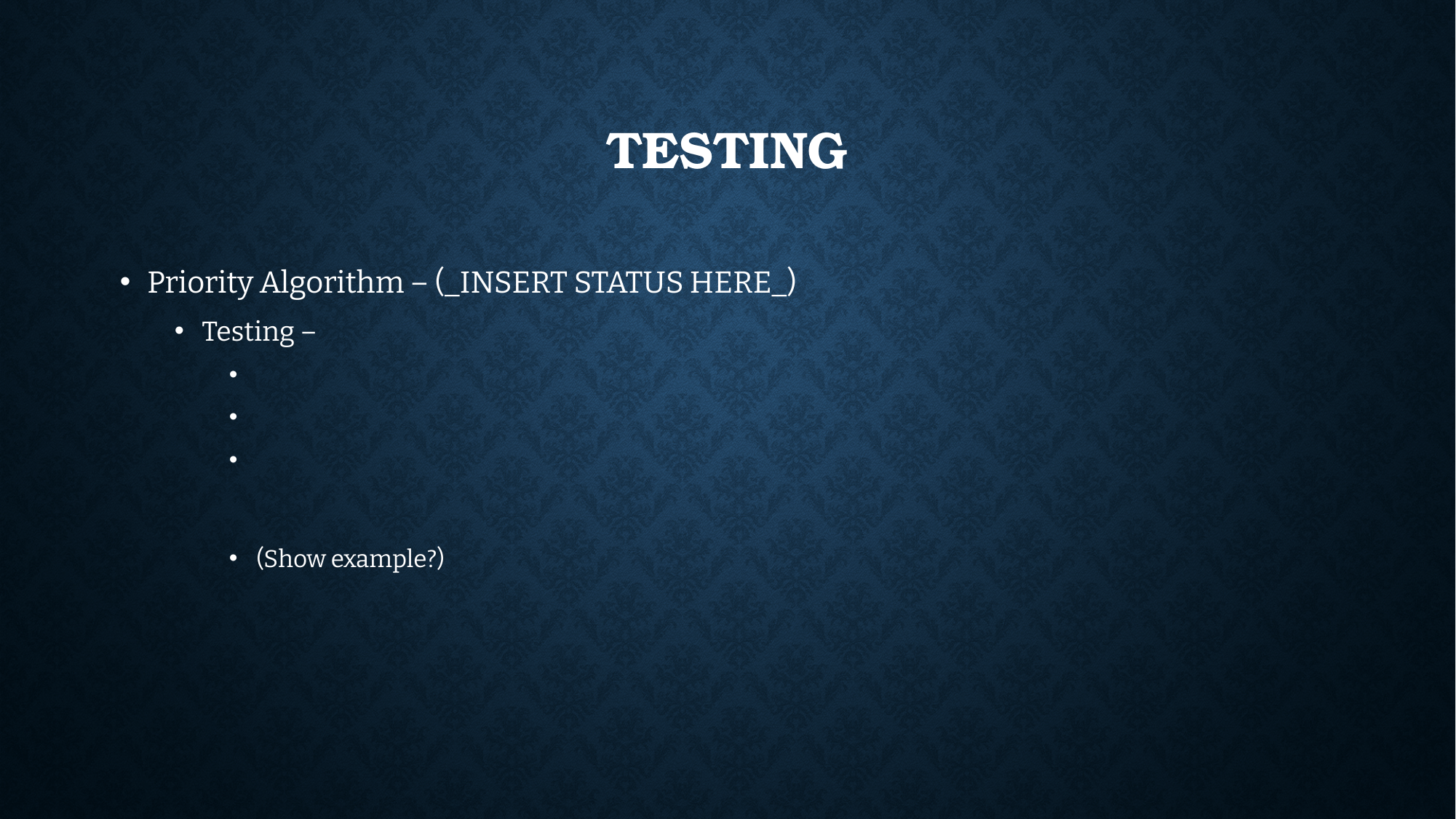

# Testing
Priority Algorithm – (_INSERT STATUS HERE_)
Testing –

(Show example?)